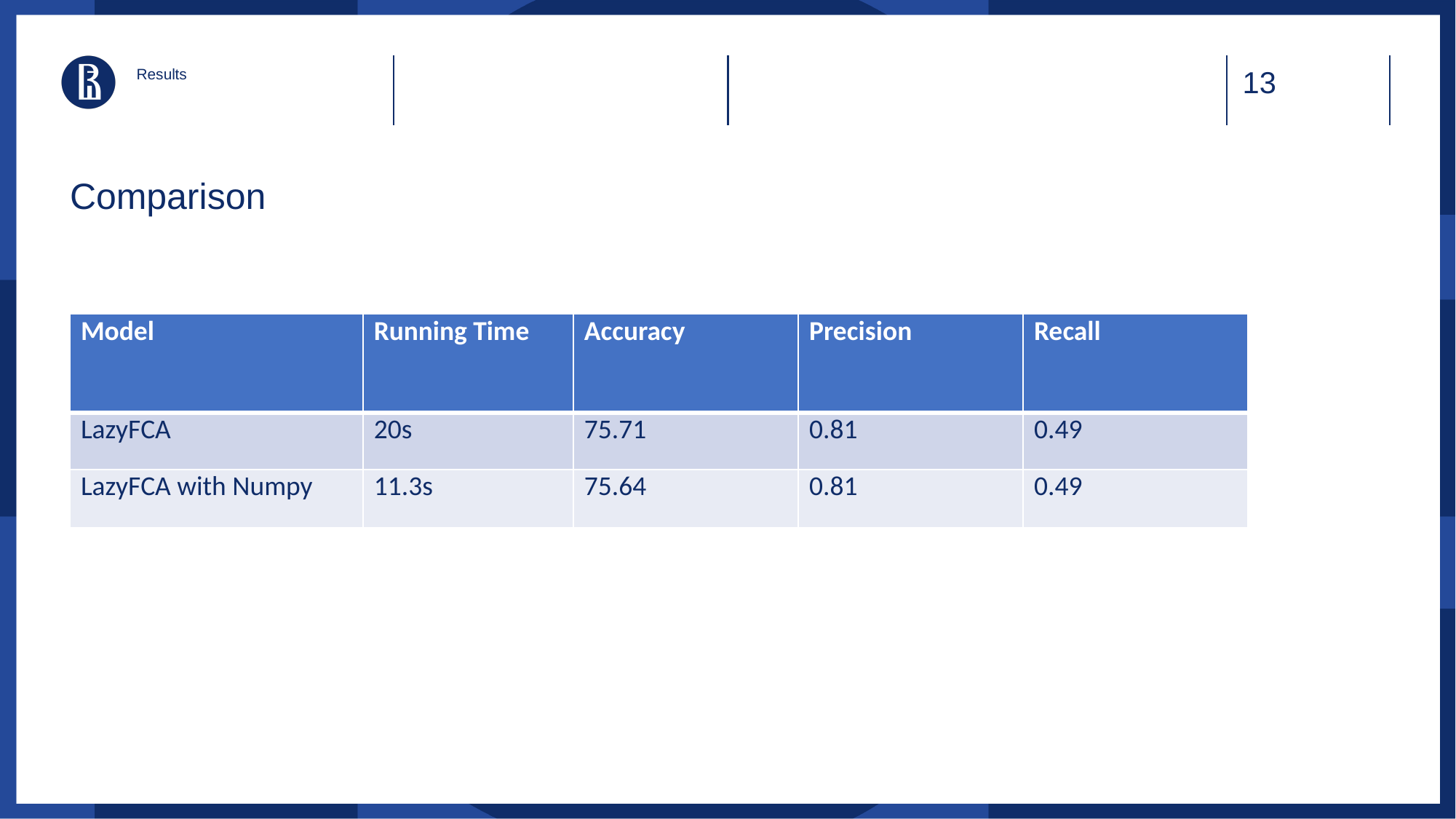

Results

# Comparison

| Model | Running Time | Accuracy | Precision | Recall |
| --- | --- | --- | --- | --- |
| LazyFCA | 20s | 75.71 | 0.81 | 0.49 |
| LazyFCA with Numpy | 11.3s | 75.64 | 0.81 | 0.49 |